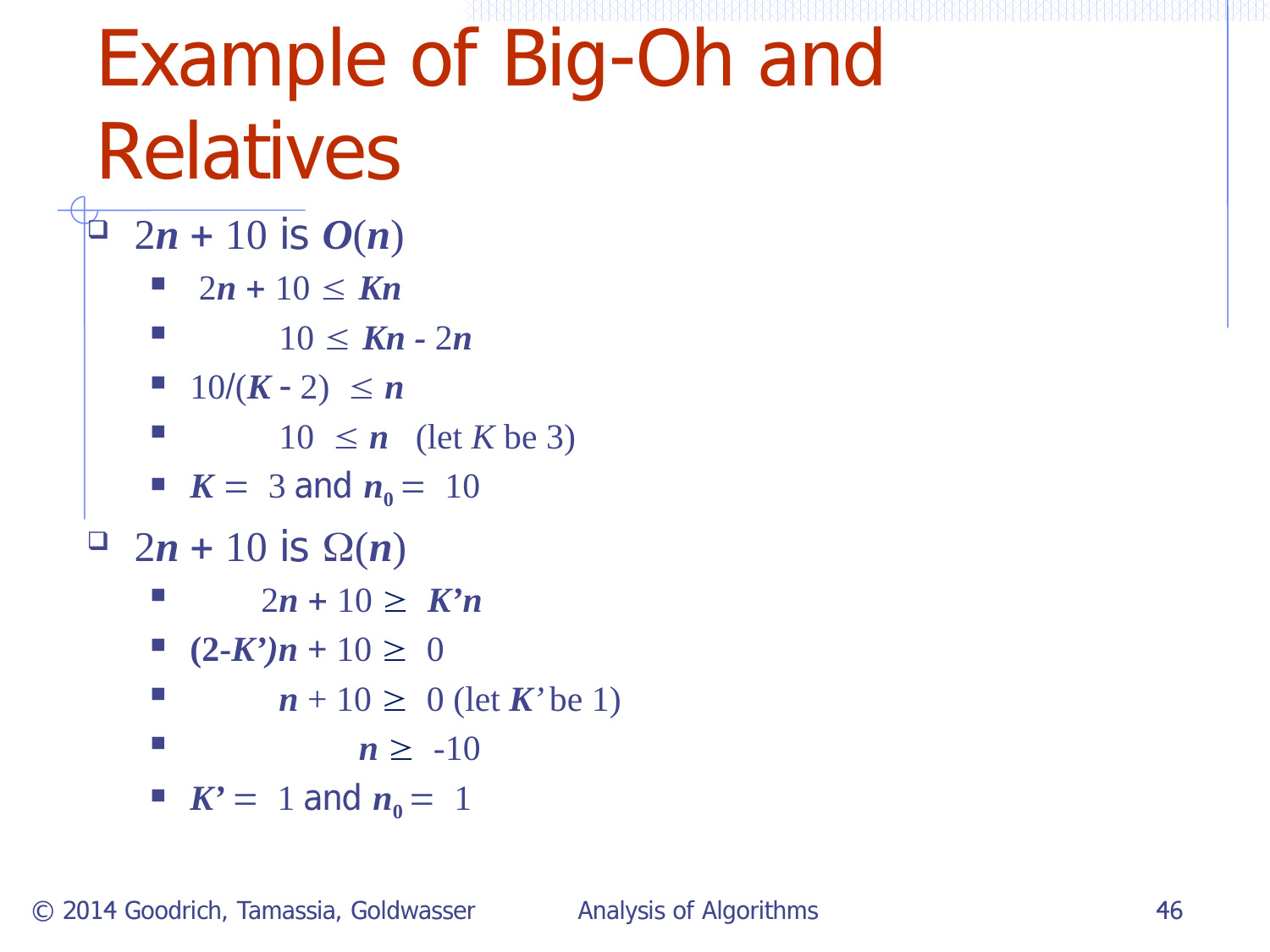

# Example of Big-Oh and Relatives
2n + 10 is O(n)
 2n + 10 ≤ Kn
          10 ≤ Kn - 2n
10/(K − 2) ≤ n
          10  ≤ n   (let K be 3)
K = 3 and n0 = 10
2n + 10 is Ω(n)
        2n + 10 ≥ K’n
(2-K’)n + 10 ≥ 0
          n + 10 ≥ 0 (let K’ be 1)
                   n ≥ -10
K’ = 1 and n0 = 1

© 2014 Goodrich, Tamassia, Goldwasser
Analysis of Algorithms
46